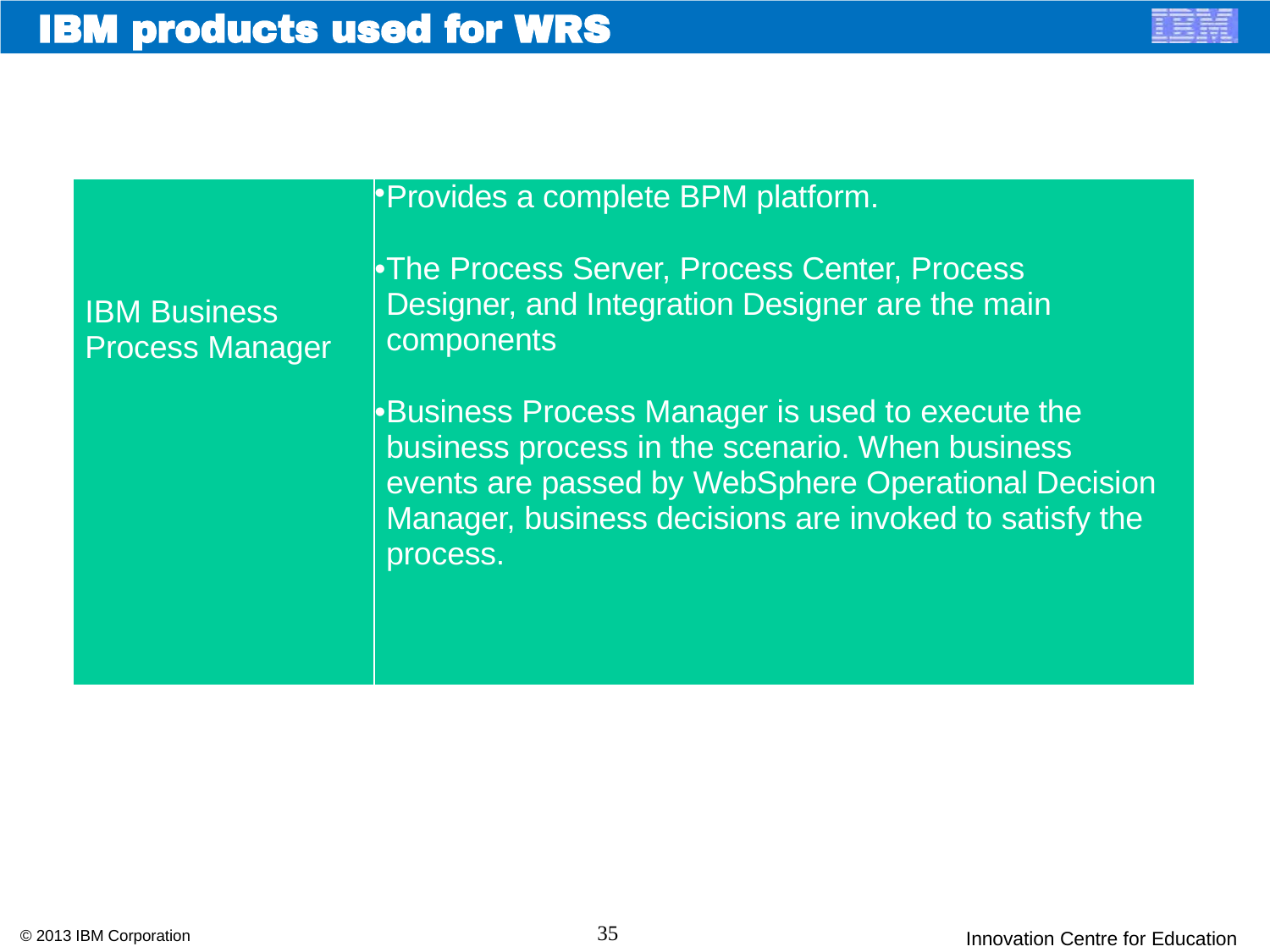

# IBM products used for WRS
| IBM Business Process Manager | Provides a complete BPM platform. The Process Server, Process Center, Process Designer, and Integration Designer are the main components Business Process Manager is used to execute the business process in the scenario. When business events are passed by WebSphere Operational Decision Manager, business decisions are invoked to satisfy the process. |
| --- | --- |
35
© 2013 IBM Corporation
Innovation Centre for Education